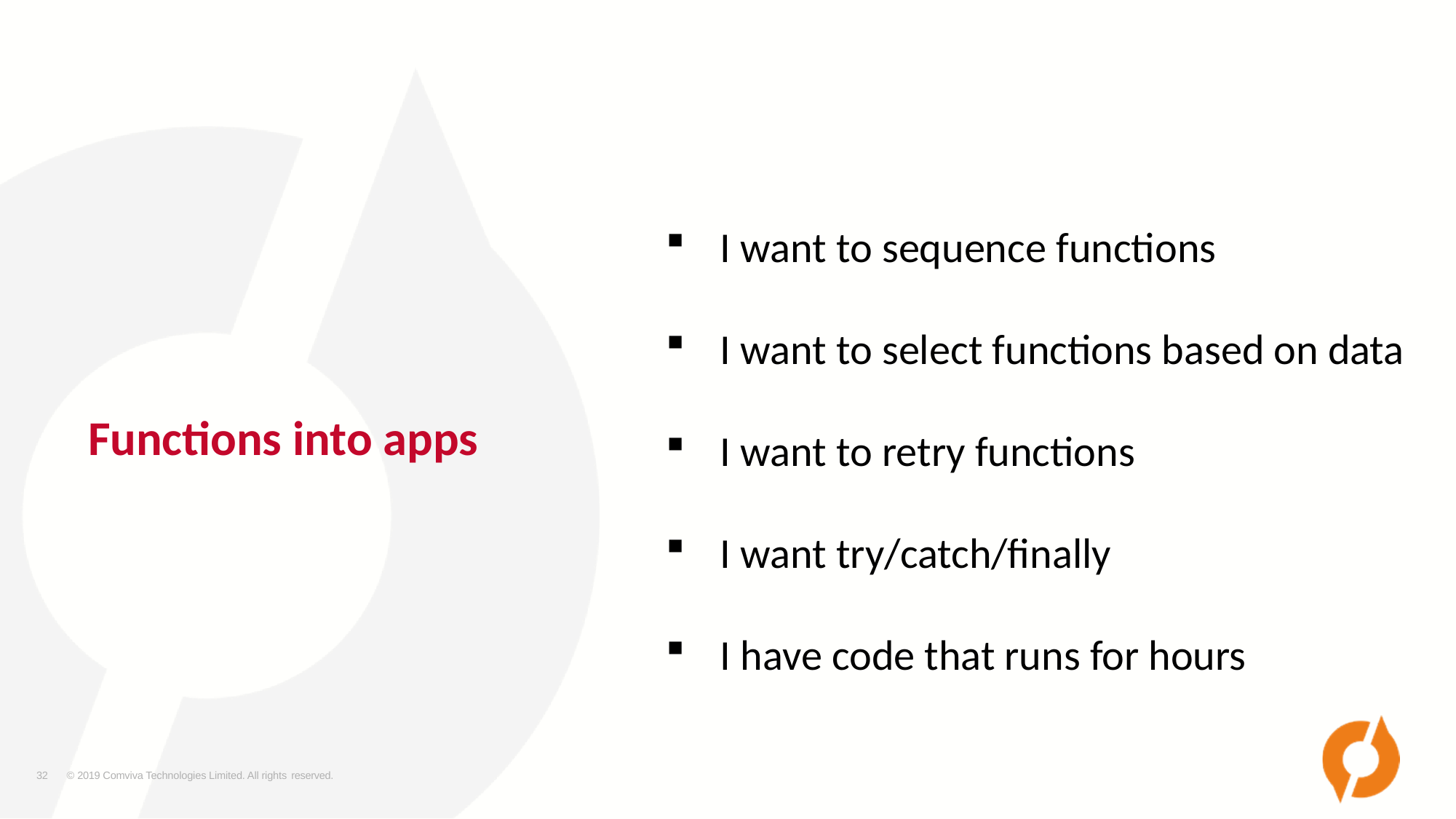

I want to sequence functions
I want to select functions based on data
I want to retry functions
I want try/catch/finally
I have code that runs for hours
# Functions into apps
32
© 2019 Comviva Technologies Limited. All rights reserved.